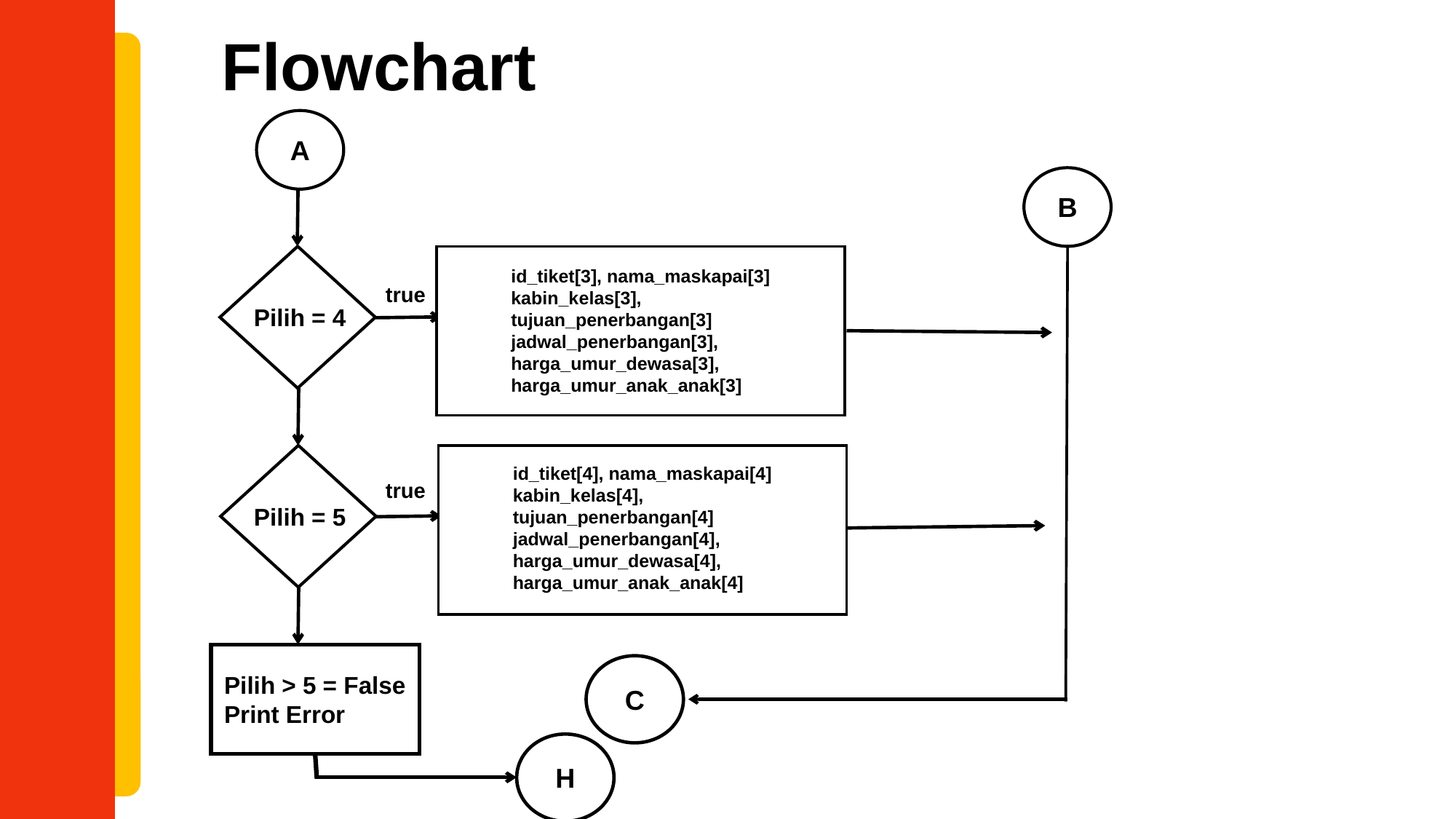

Flowchart

A

B

id_tiket[3], nama_maskapai[3]
kabin_kelas[3],
tujuan_penerbangan[3]
jadwal_penerbangan[3],
harga_umur_dewasa[3],
harga_umur_anak_anak[3]
true
Pilih = 4

id_tiket[4], nama_maskapai[4]
kabin_kelas[4],
tujuan_penerbangan[4]
jadwal_penerbangan[4],
harga_umur_dewasa[4],
harga_umur_anak_anak[4]
true
Pilih = 5

Pilih > 5 = False
Print Error
C

H